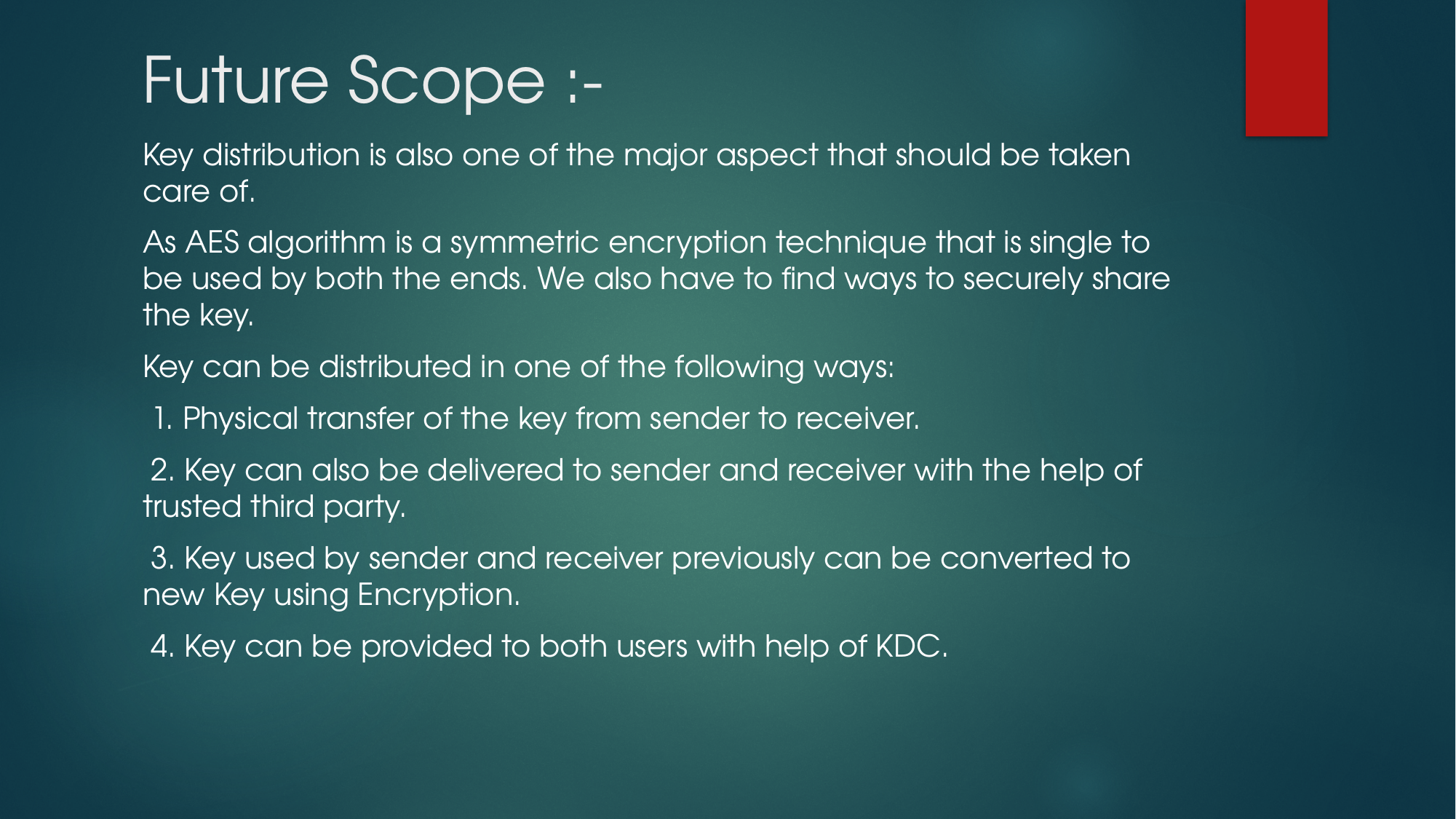

# Future Scope :-
Key distribution is also one of the major aspect that should be taken care of.
As AES algorithm is a symmetric encryption technique that is single to be used by both the ends. We also have to find ways to securely share the key.
Key can be distributed in one of the following ways:
 1. Physical transfer of the key from sender to receiver.
 2. Key can also be delivered to sender and receiver with the help of trusted third party.
 3. Key used by sender and receiver previously can be converted to new Key using Encryption.
 4. Key can be provided to both users with help of KDC.